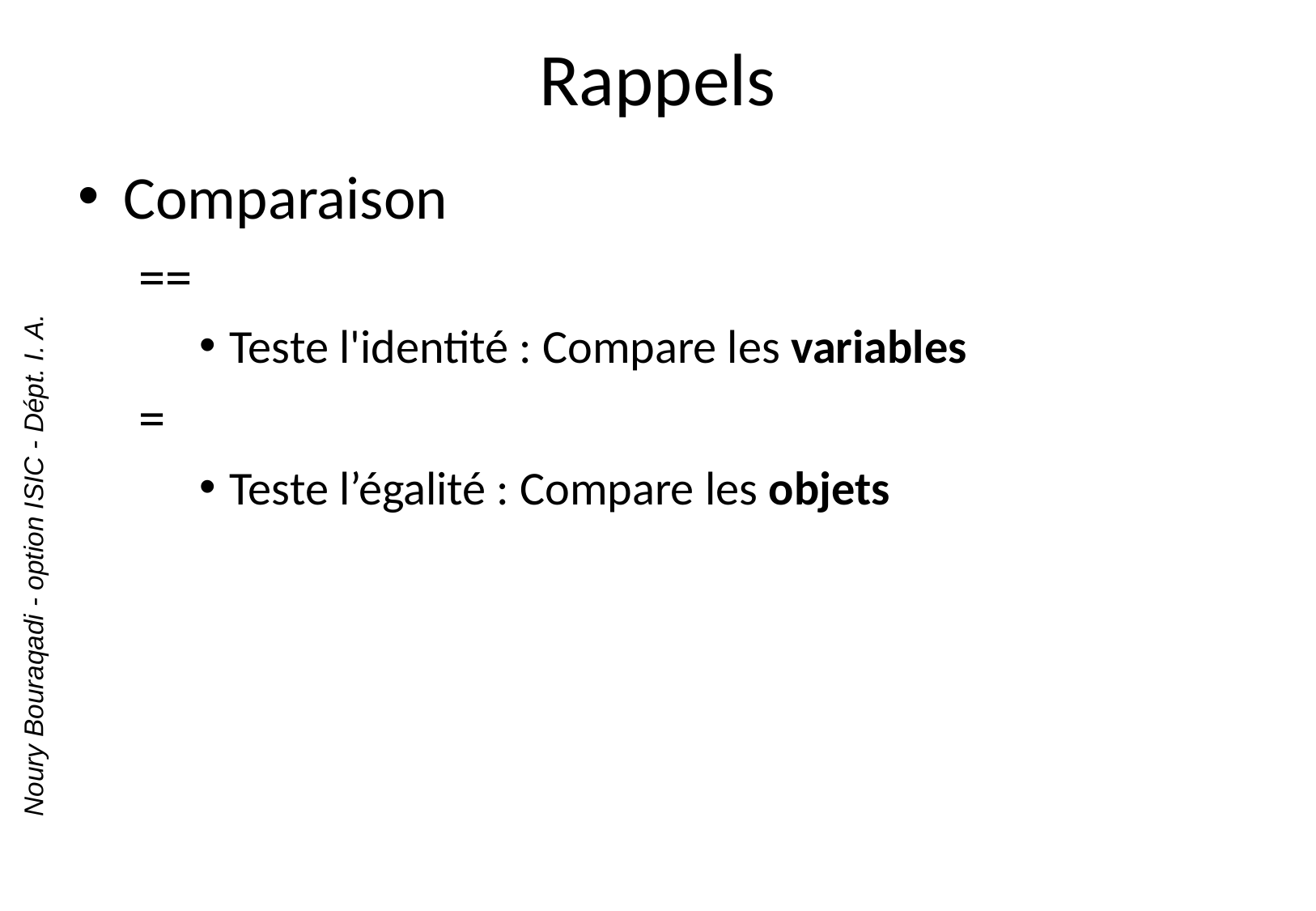

# Rappels
Comparaison
==
Teste l'identité : Compare les variables
=
Teste l’égalité : Compare les objets